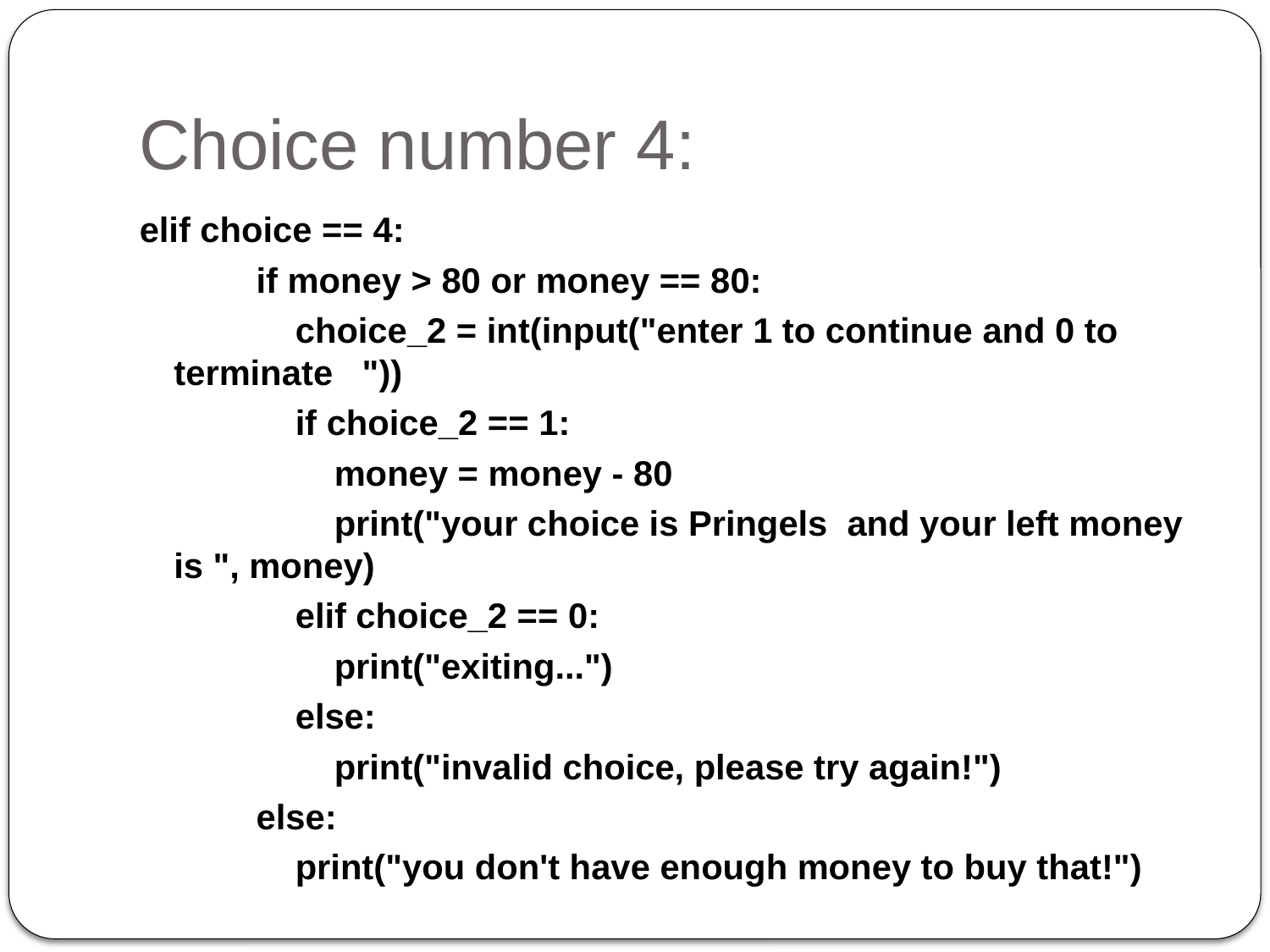

# Choice number 4:
elif choice == 4:
            if money > 80 or money == 80:
                choice_2 = int(input("enter 1 to continue and 0 to terminate   "))
                if choice_2 == 1:
                    money = money - 80
                    print("your choice is Pringels  and your left money is ", money)
                elif choice_2 == 0:
                    print("exiting...")
                else:
                    print("invalid choice, please try again!")
            else:
                print("you don't have enough money to buy that!")